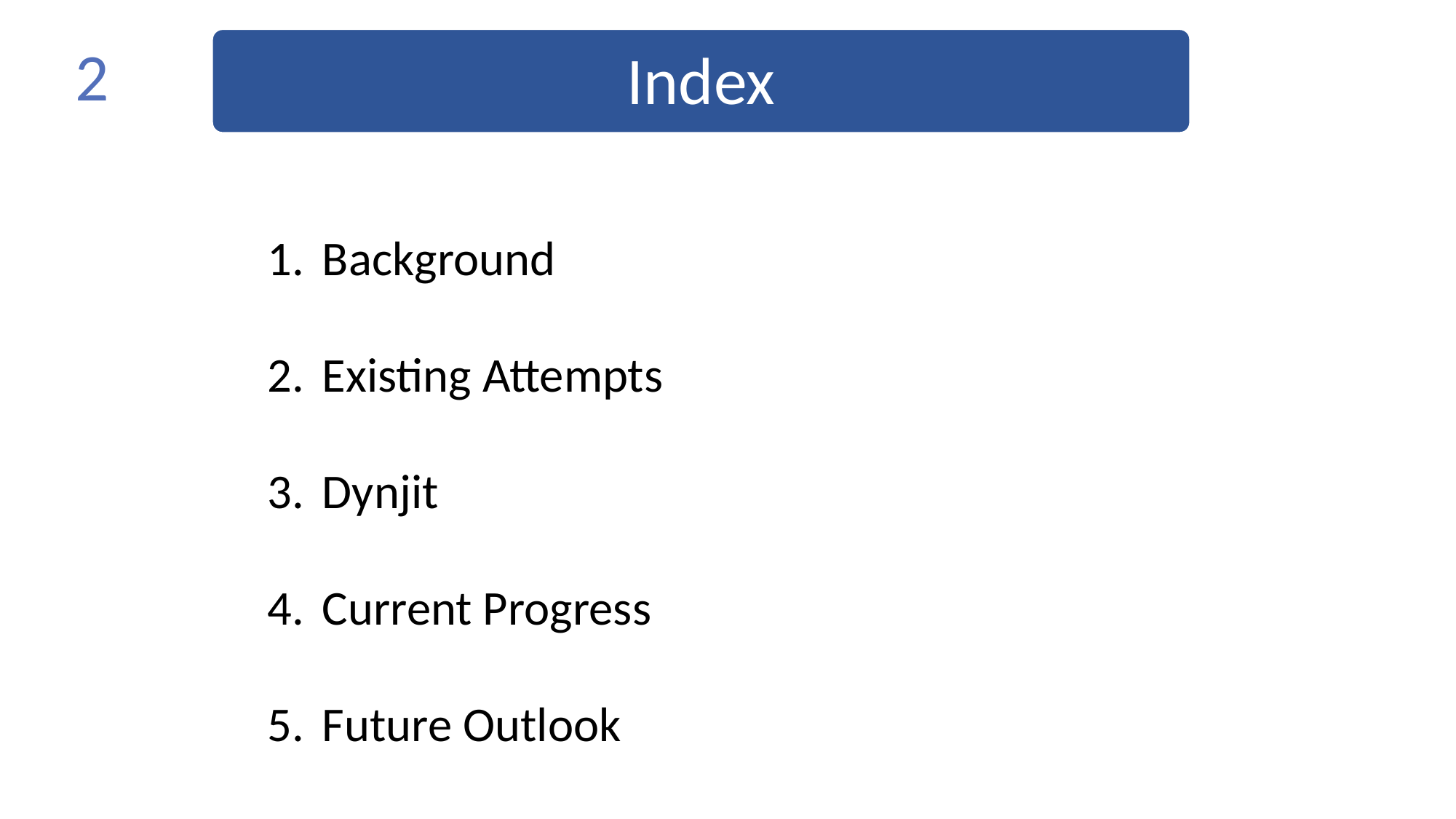

Index
2
Background
Existing Attempts
Dynjit
Current Progress
Future Outlook